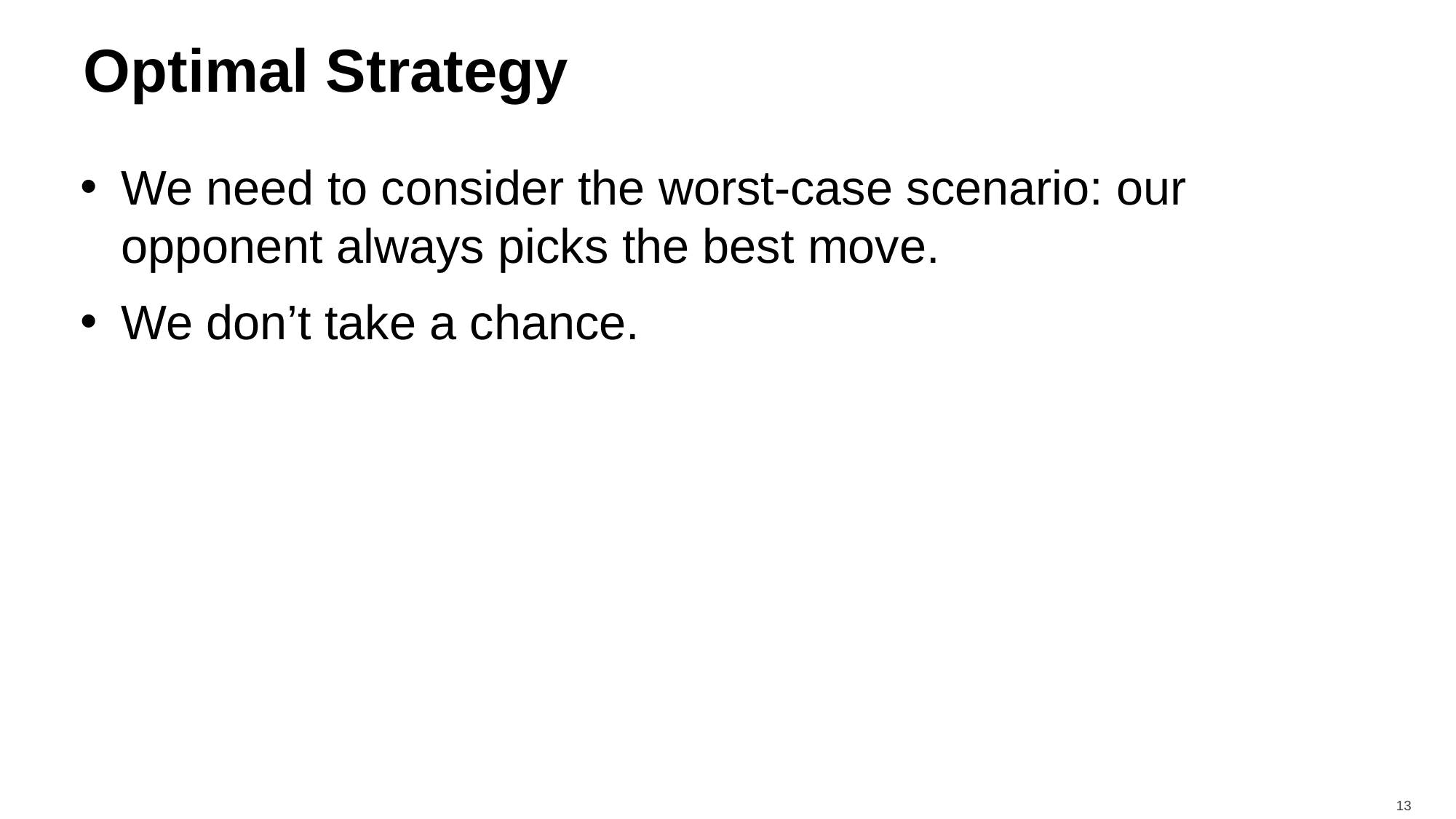

# Optimal Strategy
We need to consider the worst-case scenario: our opponent always picks the best move.
We don’t take a chance.
13